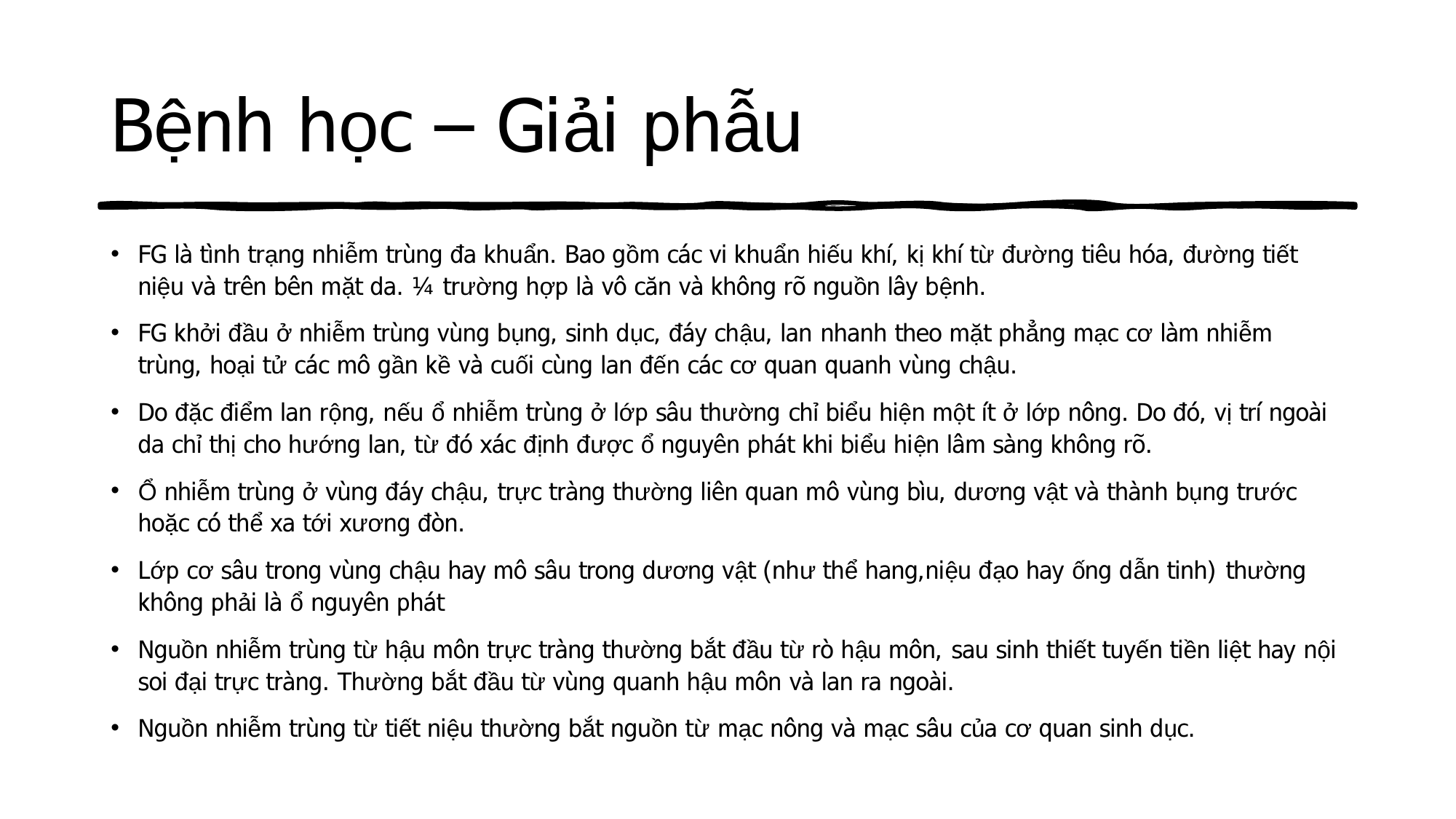

# Bệnh học – Giải phẫu
FG là tình trạng nhiễm trùng đa khuẩn. Bao gồm các vi khuẩn hiếu khí, kị khí từ đường tiêu hóa, đường tiết niệu và trên bên mặt da. ¼ trường hợp là vô căn và không rõ nguồn lây bệnh.
FG khởi đầu ở nhiễm trùng vùng bụng, sinh dục, đáy chậu, lan nhanh theo mặt phẳng mạc cơ làm nhiễm trùng, hoại tử các mô gần kề và cuối cùng lan đến các cơ quan quanh vùng chậu.
Do đặc điểm lan rộng, nếu ổ nhiễm trùng ở lớp sâu thường chỉ biểu hiện một ít ở lớp nông. Do đó, vị trí ngoài da chỉ thị cho hướng lan, từ đó xác định được ổ nguyên phát khi biểu hiện lâm sàng không rõ.
Ổ nhiễm trùng ở vùng đáy chậu, trực tràng thường liên quan mô vùng bìu, dương vật và thành bụng trước hoặc có thể xa tới xương đòn.
Lớp cơ sâu trong vùng chậu hay mô sâu trong dương vật (như thể hang,niệu đạo hay ống dẫn tinh) thường không phải là ổ nguyên phát
Nguồn nhiễm trùng từ hậu môn trực tràng thường bắt đầu từ rò hậu môn, sau sinh thiết tuyến tiền liệt hay nội soi đại trực tràng. Thường bắt đầu từ vùng quanh hậu môn và lan ra ngoài.
Nguồn nhiễm trùng từ tiết niệu thường bắt nguồn từ mạc nông và mạc sâu của cơ quan sinh dục.